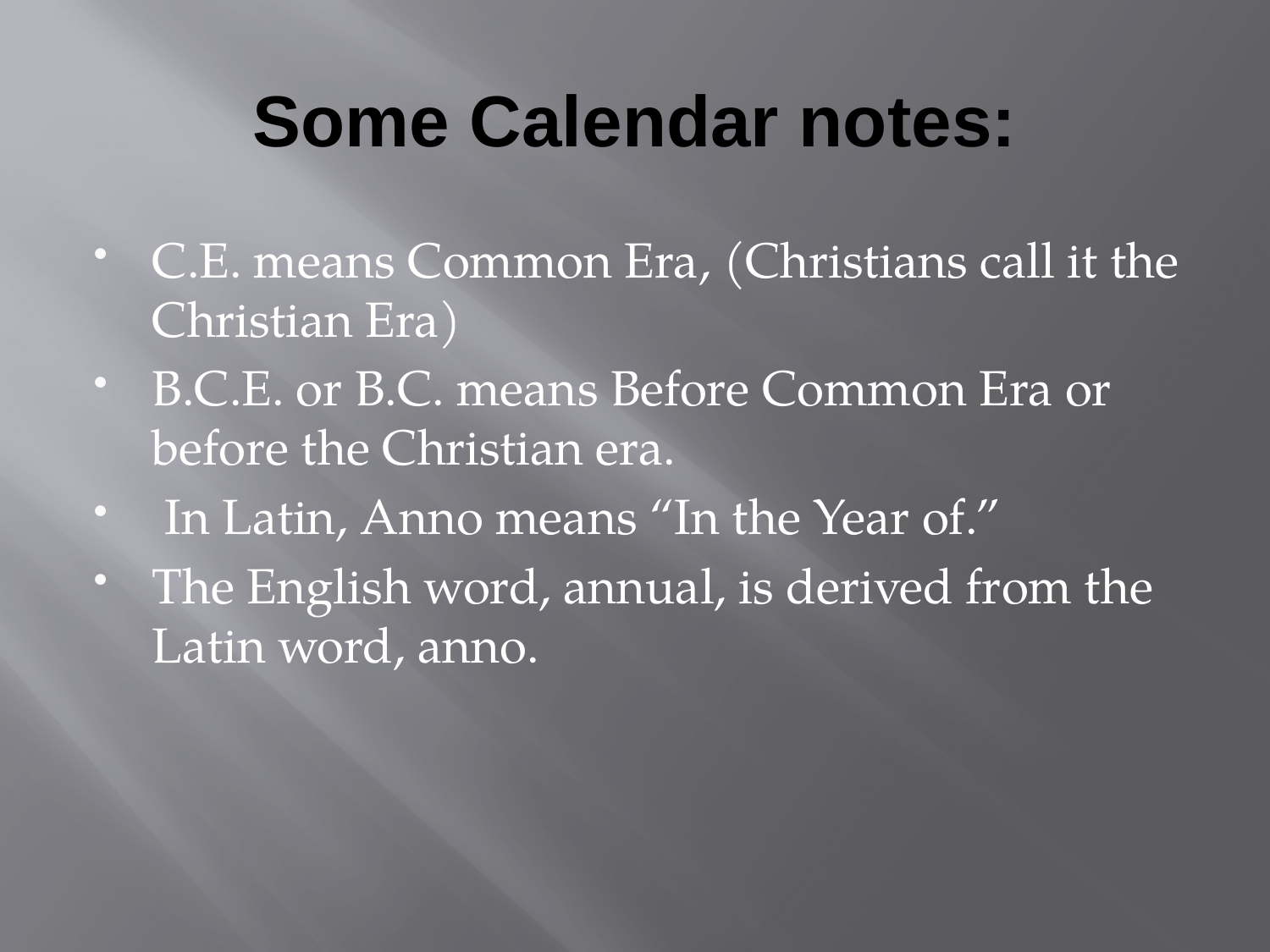

# Some Calendar notes:
C.E. means Common Era, (Christians call it the Christian Era)
B.C.E. or B.C. means Before Common Era or before the Christian era.
 In Latin, Anno means “In the Year of.”
The English word, annual, is derived from the Latin word, anno.